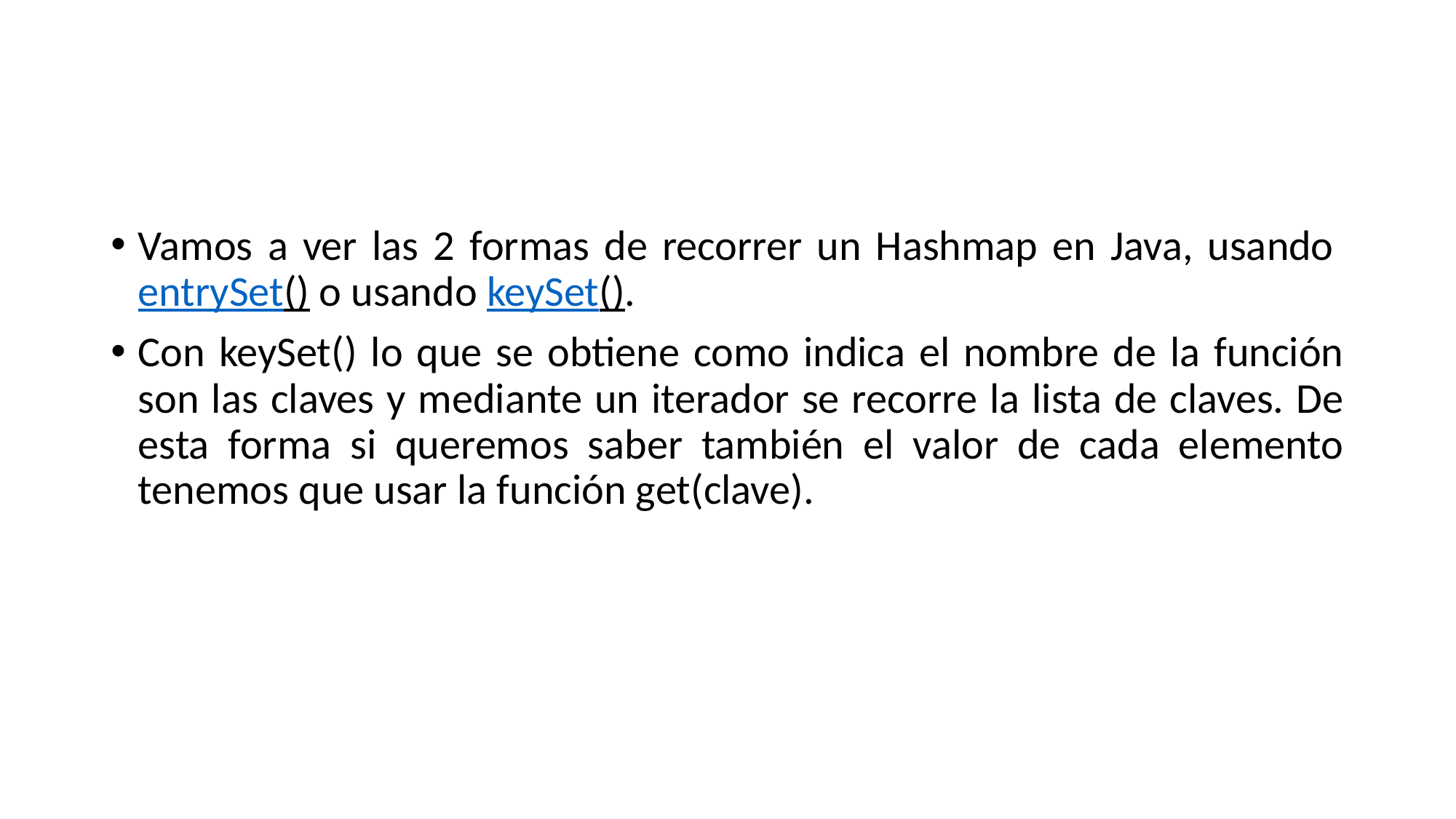

#
Vamos a ver las 2 formas de recorrer un Hashmap en Java, usando entrySet() o usando keySet().
Con keySet() lo que se obtiene como indica el nombre de la función son las claves y mediante un iterador se recorre la lista de claves. De esta forma si queremos saber también el valor de cada elemento tenemos que usar la función get(clave).